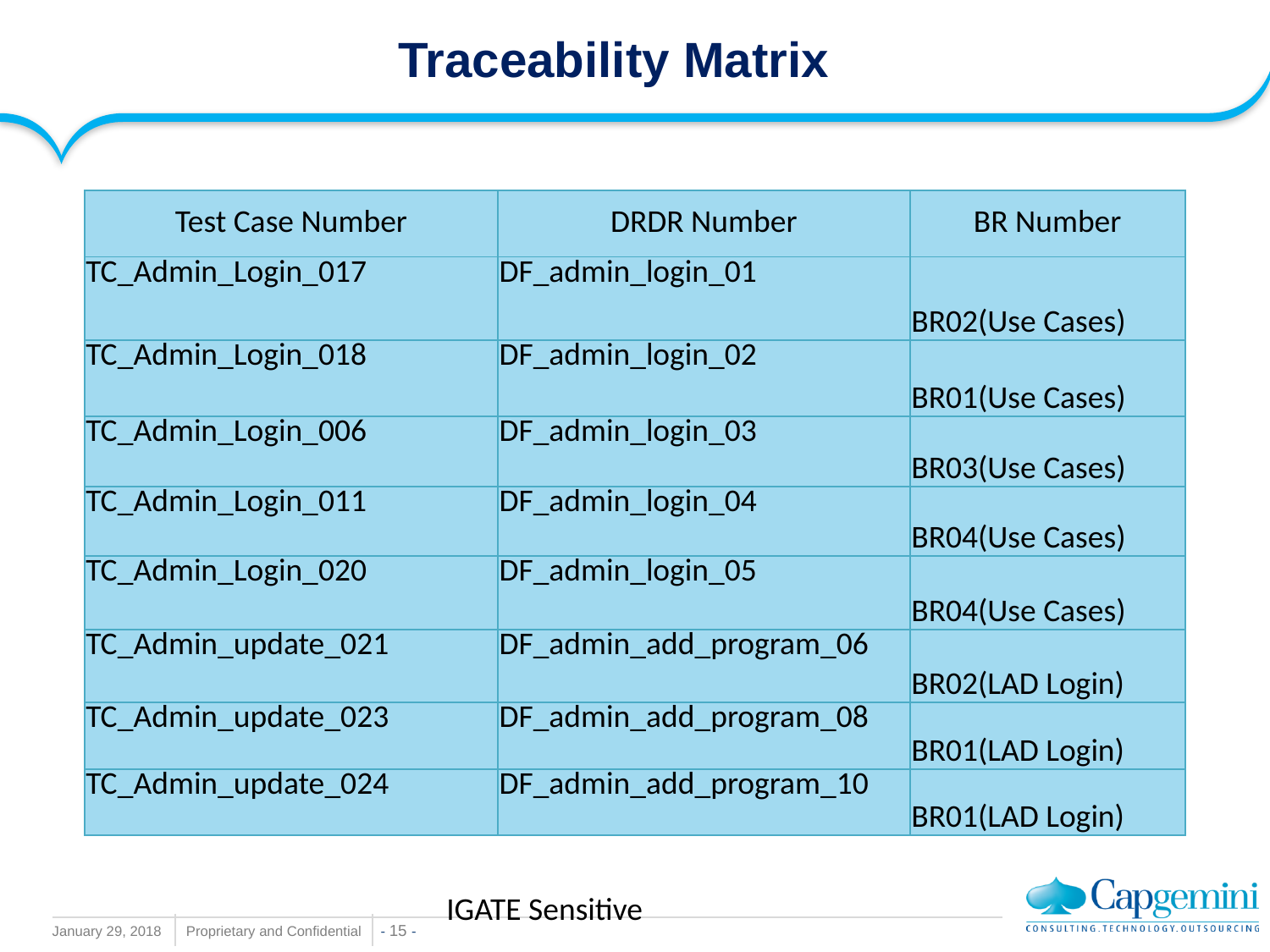

# Traceability Matrix
| Test Case Number | DRDR Number | BR Number |
| --- | --- | --- |
| TC\_Admin\_Login\_017 | DF\_admin\_login\_01 | BR02(Use Cases) |
| TC\_Admin\_Login\_018 | DF\_admin\_login\_02 | BR01(Use Cases) |
| TC\_Admin\_Login\_006 | DF\_admin\_login\_03 | BR03(Use Cases) |
| TC\_Admin\_Login\_011 | DF\_admin\_login\_04 | BR04(Use Cases) |
| TC\_Admin\_Login\_020 | DF\_admin\_login\_05 | BR04(Use Cases) |
| TC\_Admin\_update\_021 | DF\_admin\_add\_program\_06 | BR02(LAD Login) |
| TC\_Admin\_update\_023 | DF\_admin\_add\_program\_08 | BR01(LAD Login) |
| TC\_Admin\_update\_024 | DF\_admin\_add\_program\_10 | BR01(LAD Login) |
IGATE Sensitive